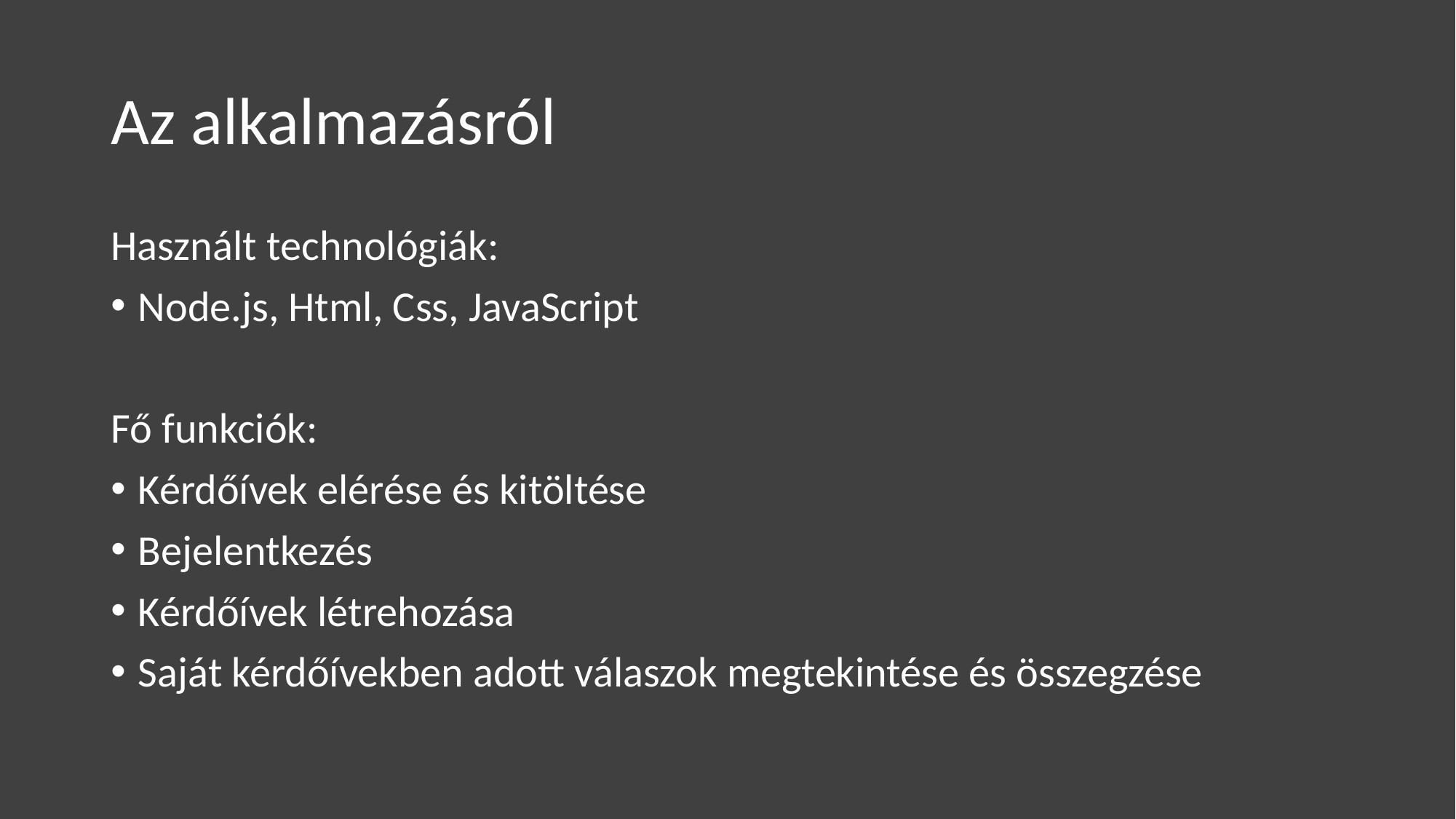

# Az alkalmazásról
Használt technológiák:
Node.js, Html, Css, JavaScript

Fő funkciók:
Kérdőívek elérése és kitöltése
Bejelentkezés
Kérdőívek létrehozása
Saját kérdőívekben adott válaszok megtekintése és összegzése